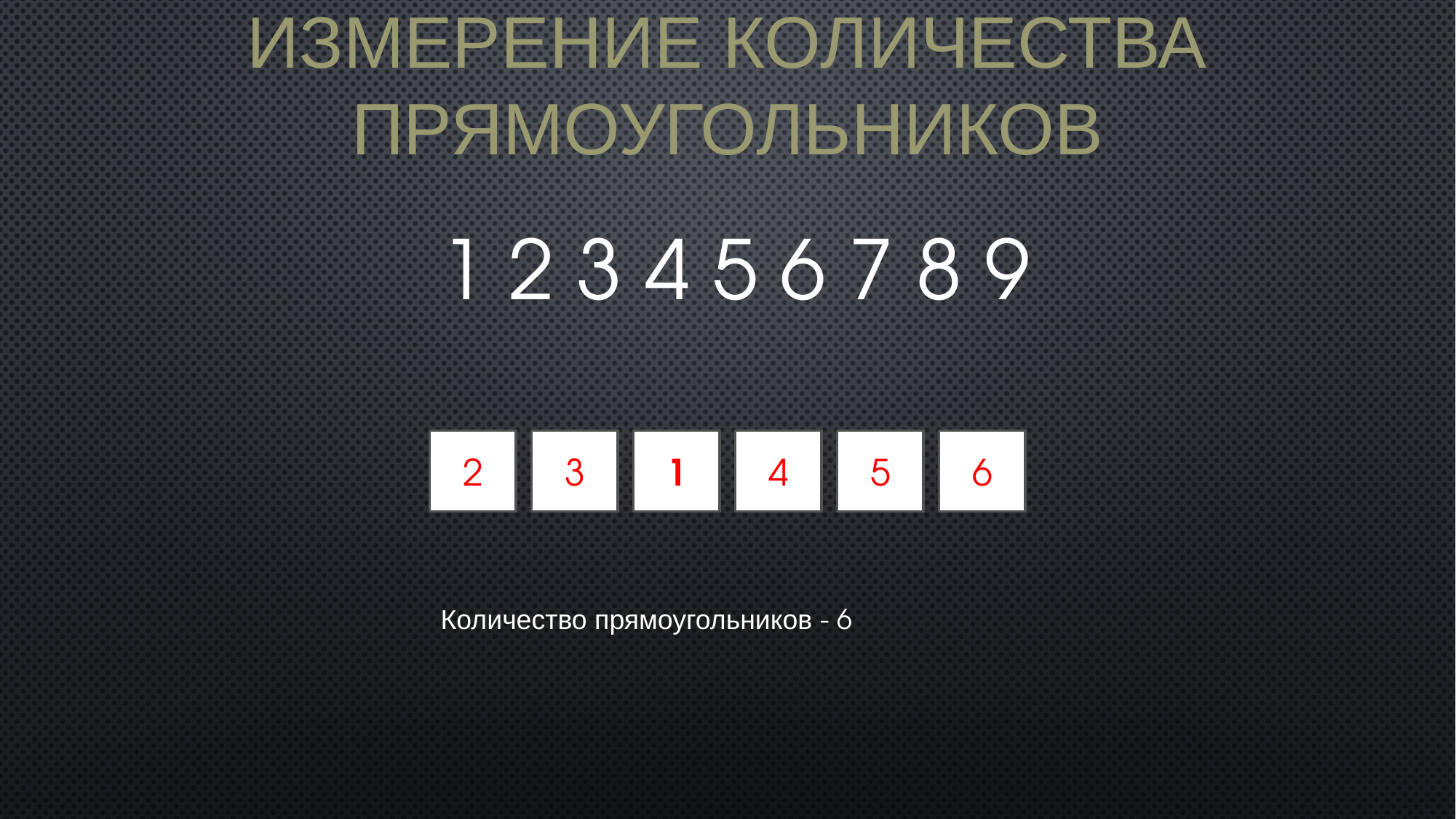

# Измерение количества прямоугольников
1 2 3 4 5 6 7 8 9
2
3
1
4
5
6
Количество прямоугольников - 6